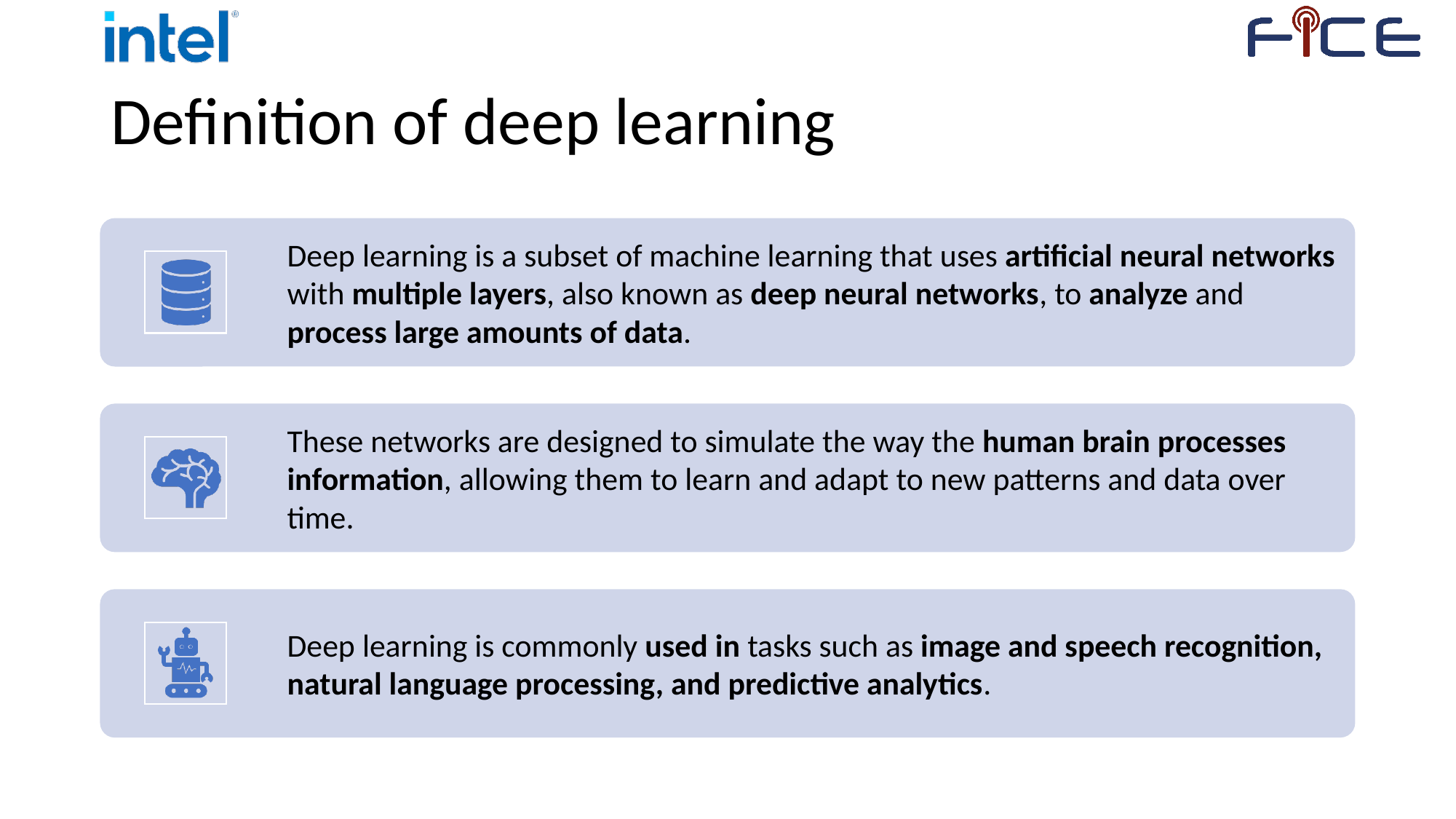

# Definition of deep learning
Deep learning is a subset of machine learning that uses artificial neural networks with multiple layers, also known as deep neural networks, to analyze and process large amounts of data.
These networks are designed to simulate the way the human brain processes information, allowing them to learn and adapt to new patterns and data over time.
Deep learning is commonly used in tasks such as image and speech recognition, natural language processing, and predictive analytics.